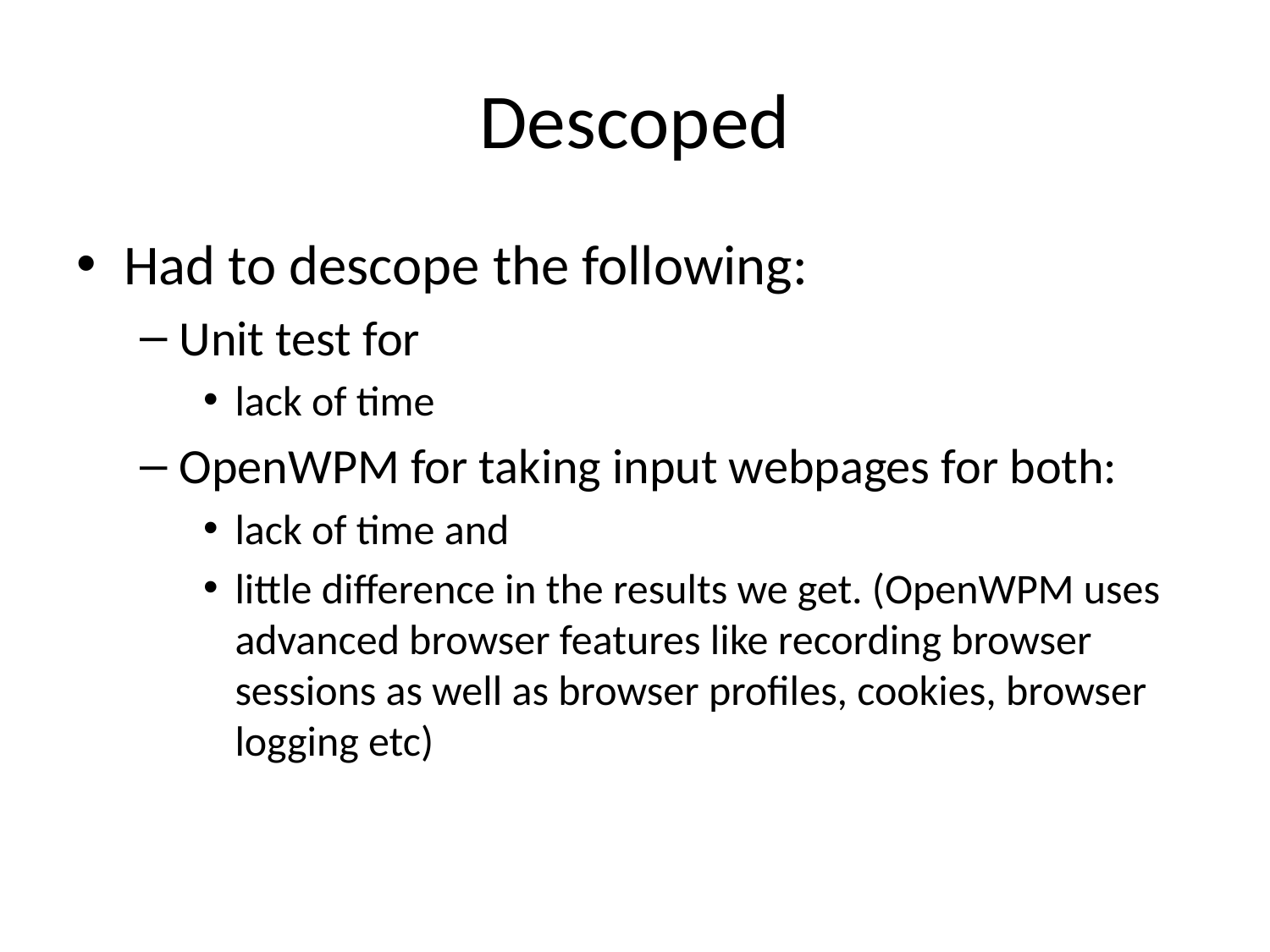

# Descoped
Had to descope the following:
Unit test for
lack of time
OpenWPM for taking input webpages for both:
lack of time and
little difference in the results we get. (OpenWPM uses advanced browser features like recording browser sessions as well as browser profiles, cookies, browser logging etc)